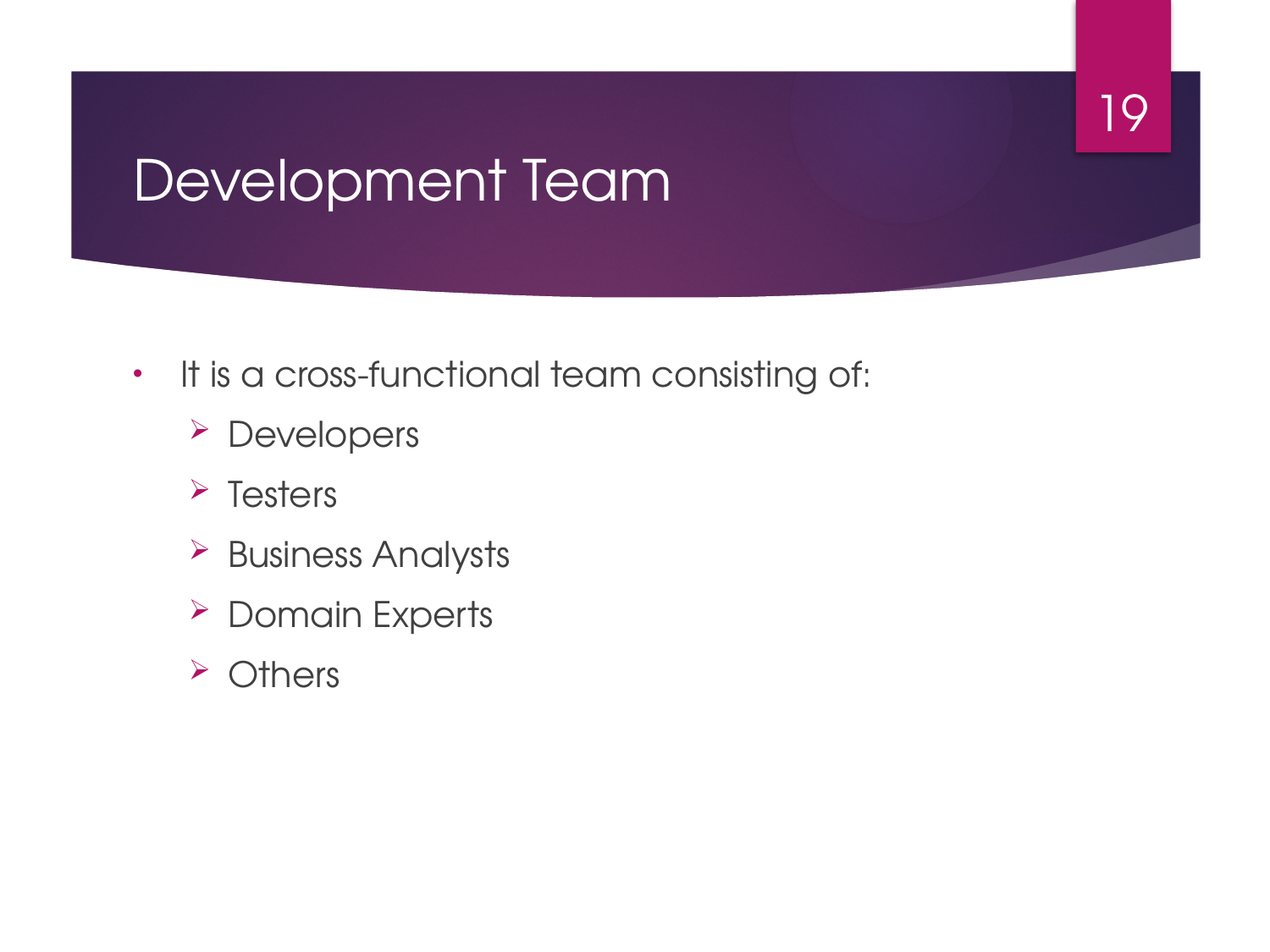

19
# Development Team
It is a cross-functional team consisting of:
Developers
Testers
Business Analysts
Domain Experts
Others